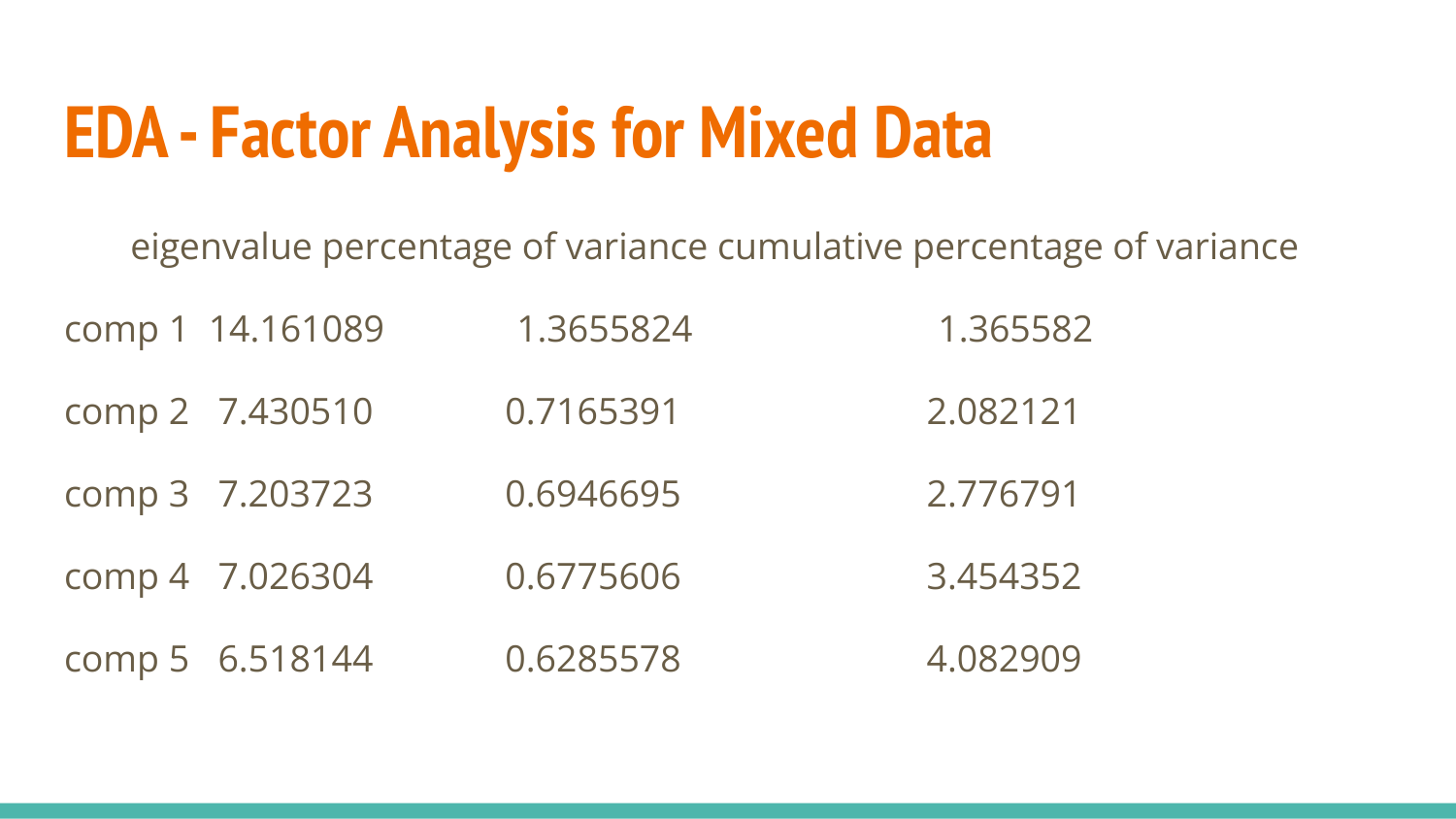

# EDA - Factor Analysis for Mixed Data
       eigenvalue percentage of variance cumulative percentage of variance
comp 1  14.161089              1.3655824                          1.365582
comp 2   7.430510              0.7165391                          2.082121
comp 3   7.203723              0.6946695                          2.776791
comp 4   7.026304              0.6775606                          3.454352
comp 5   6.518144              0.6285578                          4.082909